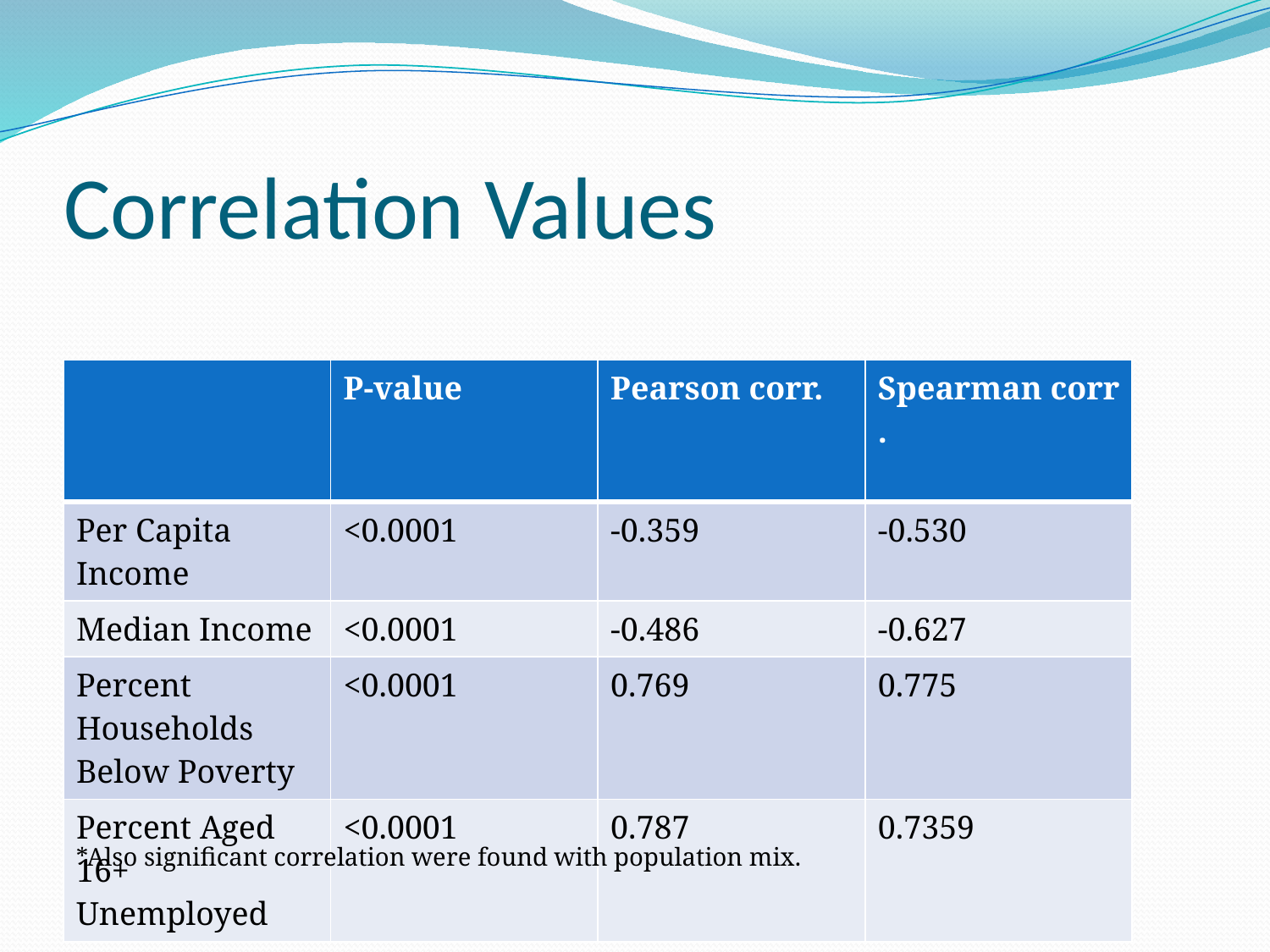

# Correlation Values
|  | P-value | Pearson corr. | Spearman corr. |
| --- | --- | --- | --- |
| Per Capita Income | <0.0001 | -0.359 | -0.530 |
| Median Income | <0.0001 | -0.486 | -0.627 |
| Percent Households Below Poverty | <0.0001 | 0.769 | 0.775 |
| Percent Aged 16+ Unemployed | <0.0001 | 0.787 | 0.7359 |
*Also significant correlation were found with population mix.